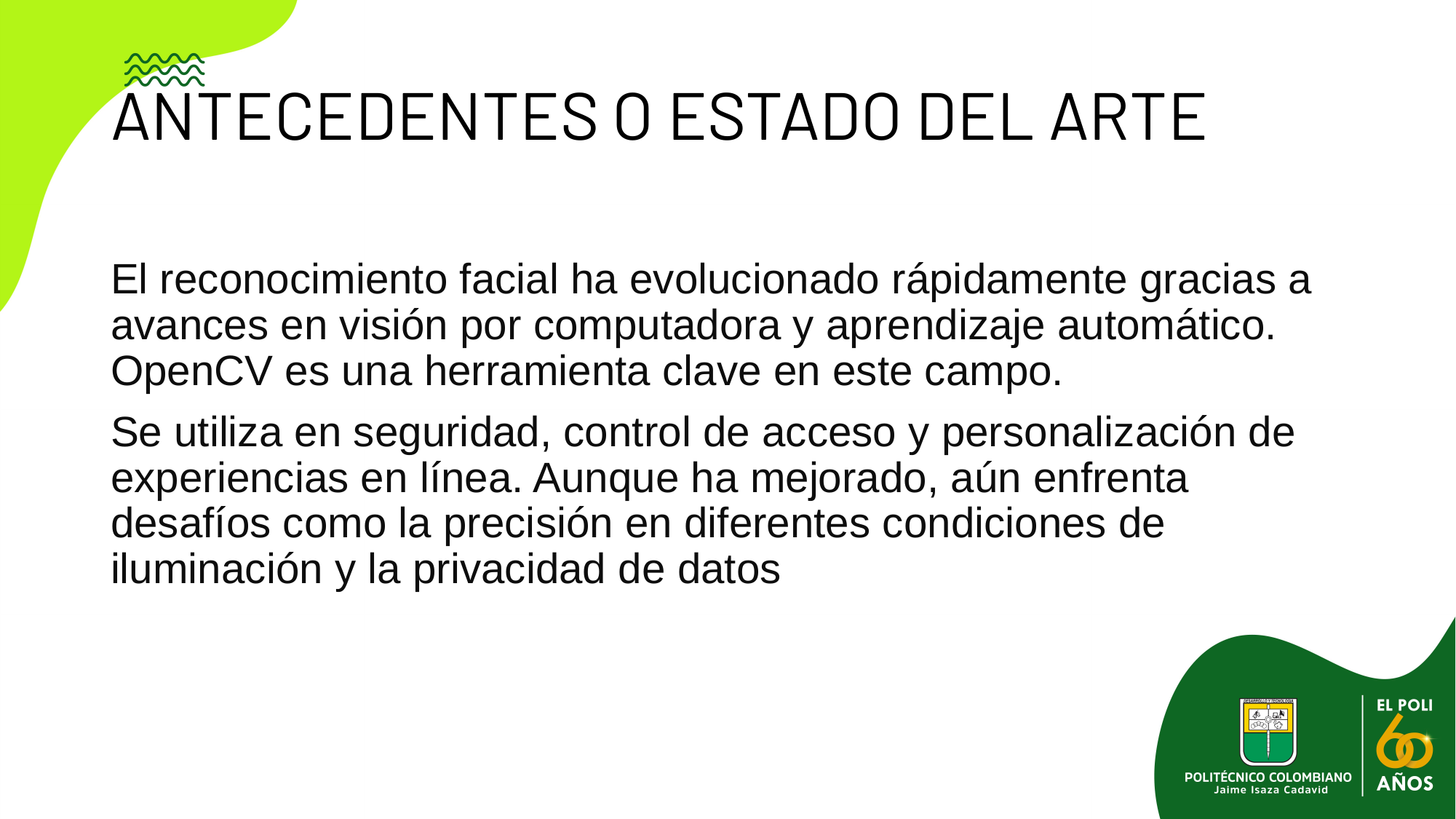

ANTECEDENTES O ESTADO DEL ARTE
El reconocimiento facial ha evolucionado rápidamente gracias a avances en visión por computadora y aprendizaje automático. OpenCV es una herramienta clave en este campo.
Se utiliza en seguridad, control de acceso y personalización de experiencias en línea. Aunque ha mejorado, aún enfrenta desafíos como la precisión en diferentes condiciones de iluminación y la privacidad de datos